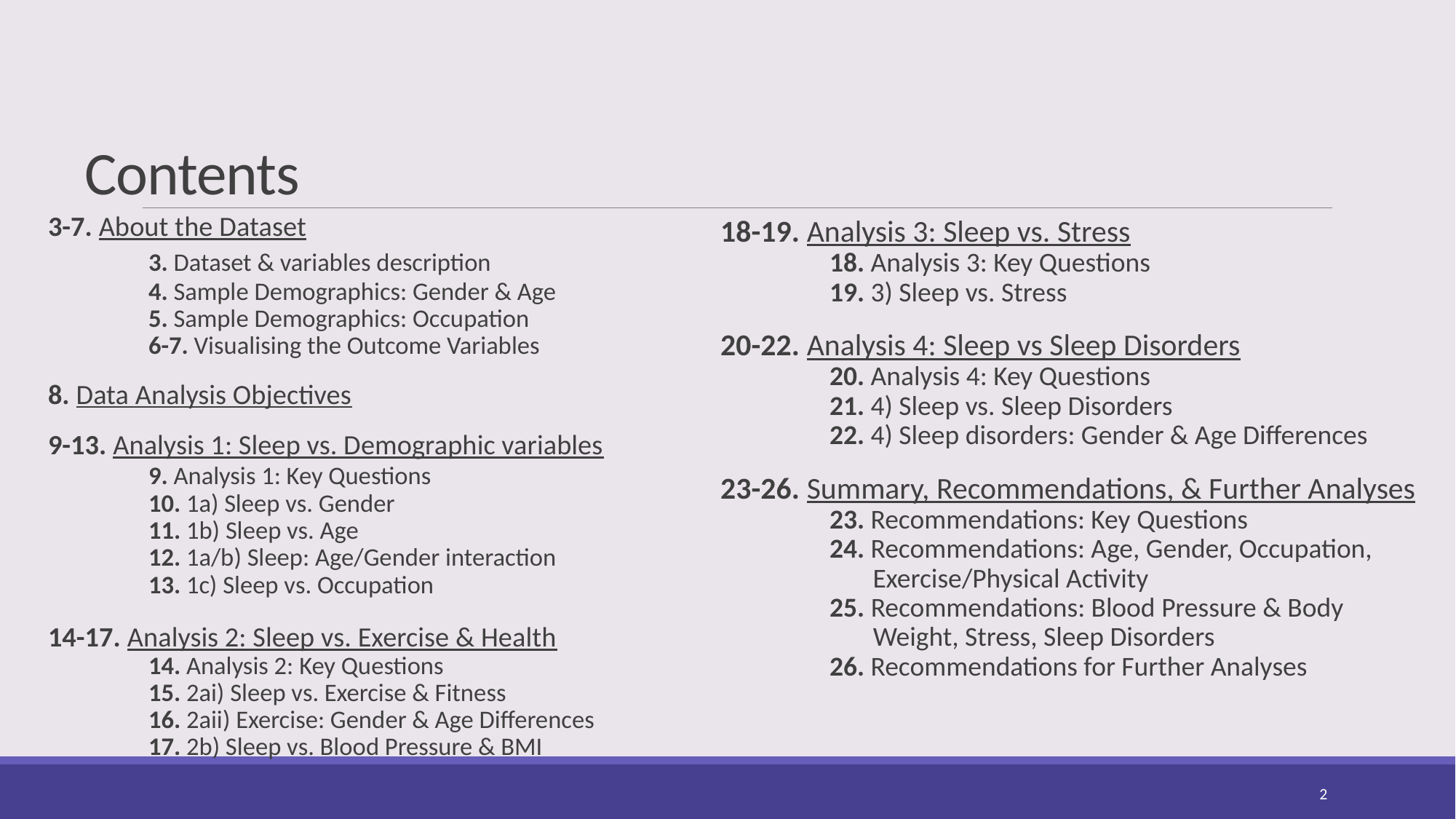

# Contents
3-7. About the Dataset
	3. Dataset & variables description
	4. Sample Demographics: Gender & Age
	5. Sample Demographics: Occupation
	6-7. Visualising the Outcome Variables
8. Data Analysis Objectives
9-13. Analysis 1: Sleep vs. Demographic variables
	9. Analysis 1: Key Questions
	10. 1a) Sleep vs. Gender
	11. 1b) Sleep vs. Age
	12. 1a/b) Sleep: Age/Gender interaction
	13. 1c) Sleep vs. Occupation
14-17. Analysis 2: Sleep vs. Exercise & Health
	14. Analysis 2: Key Questions
	15. 2ai) Sleep vs. Exercise & Fitness
	16. 2aii) Exercise: Gender & Age Differences
	17. 2b) Sleep vs. Blood Pressure & BMI

18-19. Analysis 3: Sleep vs. Stress
	18. Analysis 3: Key Questions
	19. 3) Sleep vs. Stress
20-22. Analysis 4: Sleep vs Sleep Disorders
	20. Analysis 4: Key Questions
	21. 4) Sleep vs. Sleep Disorders
	22. 4) Sleep disorders: Gender & Age Differences
23-26. Summary, Recommendations, & Further Analyses
	23. Recommendations: Key Questions
	24. Recommendations: Age, Gender, Occupation, 	       Exercise/Physical Activity
	25. Recommendations: Blood Pressure & Body
    	       Weight, Stress, Sleep Disorders
	26. Recommendations for Further Analyses

2